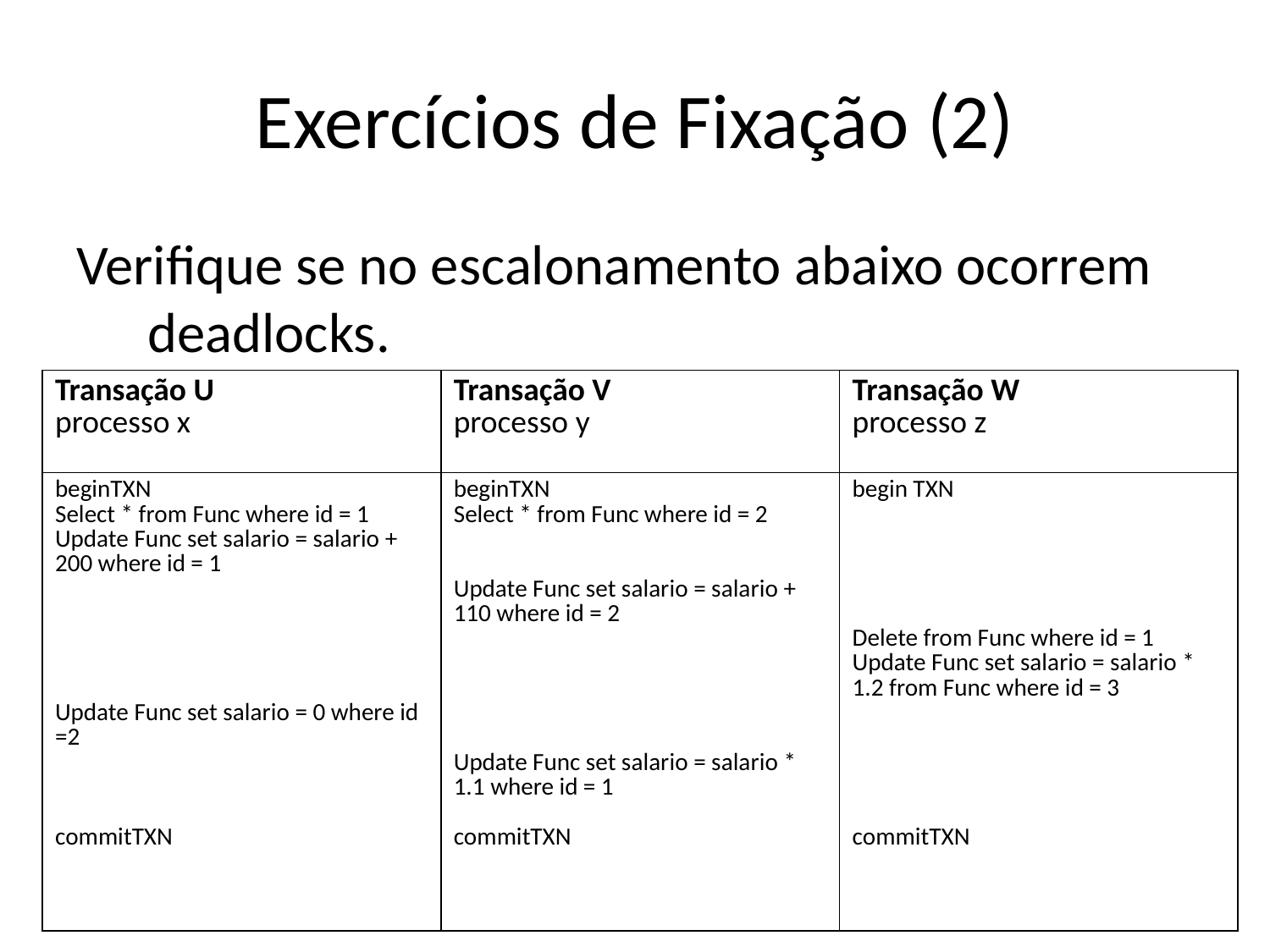

# Exercícios de Fixação (2)
Verifique se no escalonamento abaixo ocorrem deadlocks.

| Transação U processo x | Transação V processo y | Transação W processo z |
| --- | --- | --- |
| beginTXN Select \* from Func where id = 1 Update Func set salario = salario + 200 where id = 1 Update Func set salario = 0 where id =2 commitTXN | beginTXN Select \* from Func where id = 2 Update Func set salario = salario + 110 where id = 2 Update Func set salario = salario \* 1.1 where id = 1 commitTXN | begin TXN Delete from Func where id = 1 Update Func set salario = salario \* 1.2 from Func where id = 3 commitTXN |